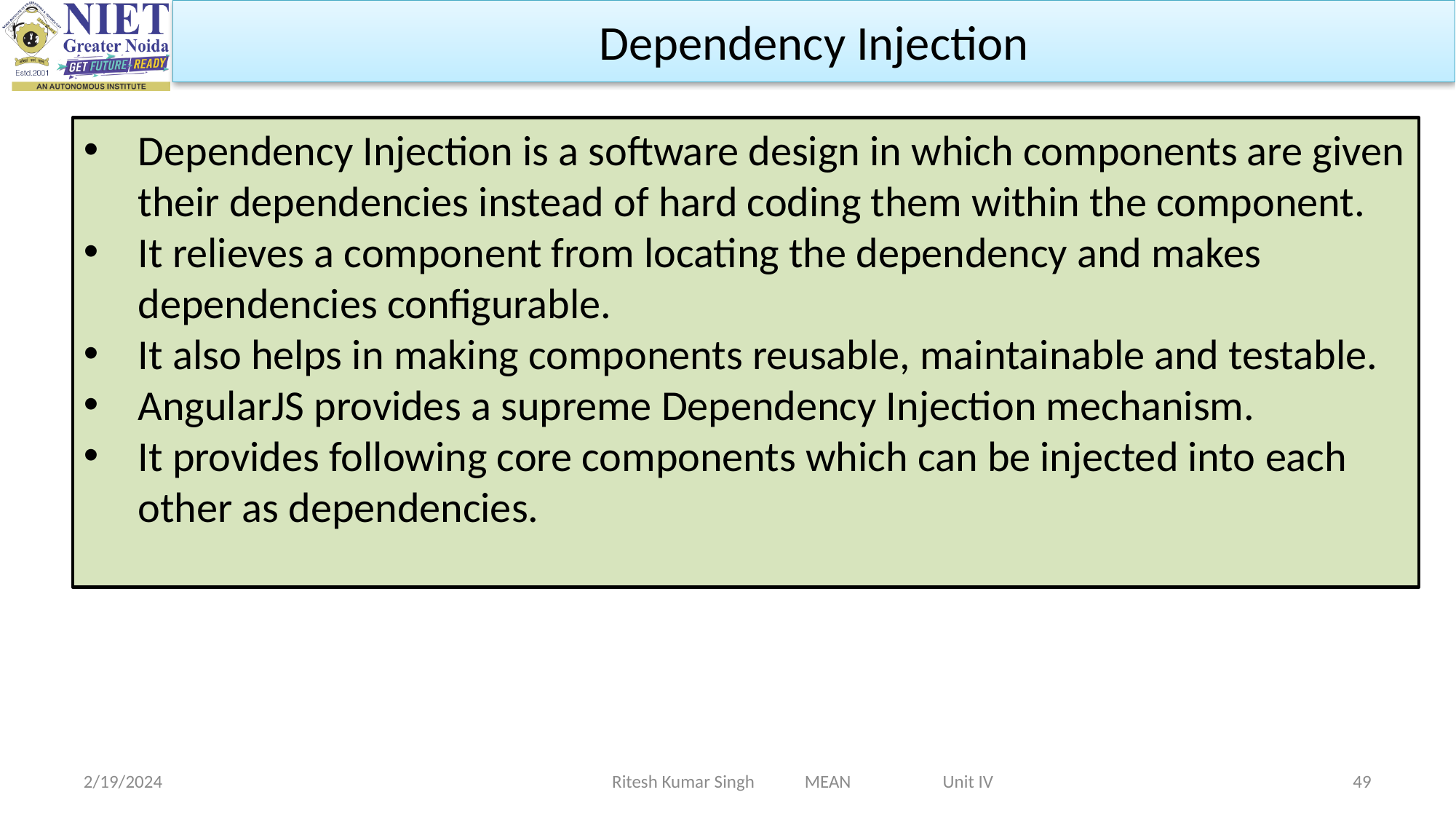

Dependency Injection
Dependency Injection is a software design in which components are given their dependencies instead of hard coding them within the component.
It relieves a component from locating the dependency and makes dependencies configurable.
It also helps in making components reusable, maintainable and testable.
AngularJS provides a supreme Dependency Injection mechanism.
It provides following core components which can be injected into each other as dependencies.

Ritesh Kumar Singh            MEAN                      Unit IV
2/19/2024
49